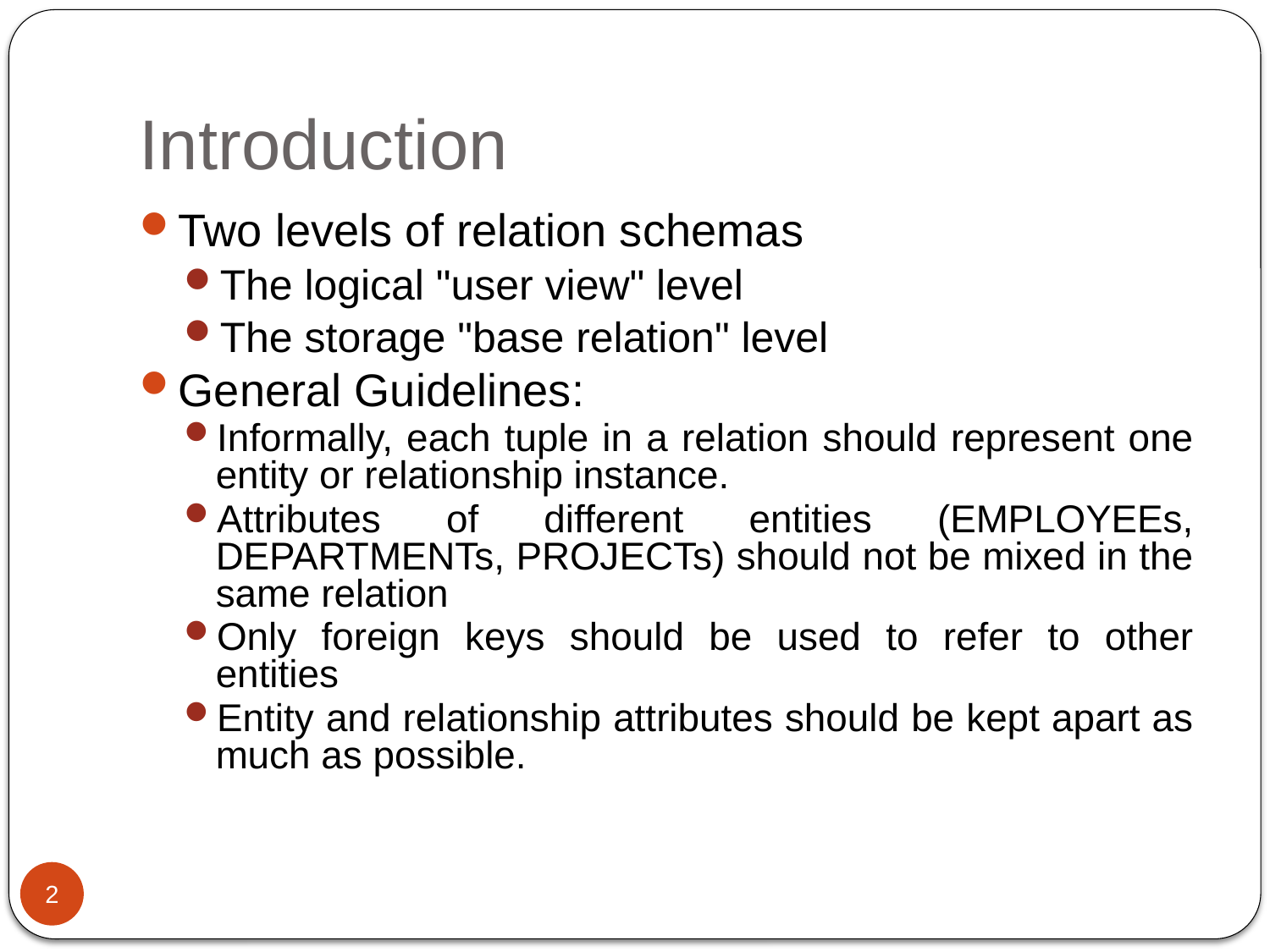

# Introduction
Two levels of relation schemas
The logical "user view" level
The storage "base relation" level
General Guidelines:
Informally, each tuple in a relation should represent one entity or relationship instance.
Attributes of different entities (EMPLOYEEs, DEPARTMENTs, PROJECTs) should not be mixed in the same relation
Only foreign keys should be used to refer to other entities
Entity and relationship attributes should be kept apart as much as possible.

2